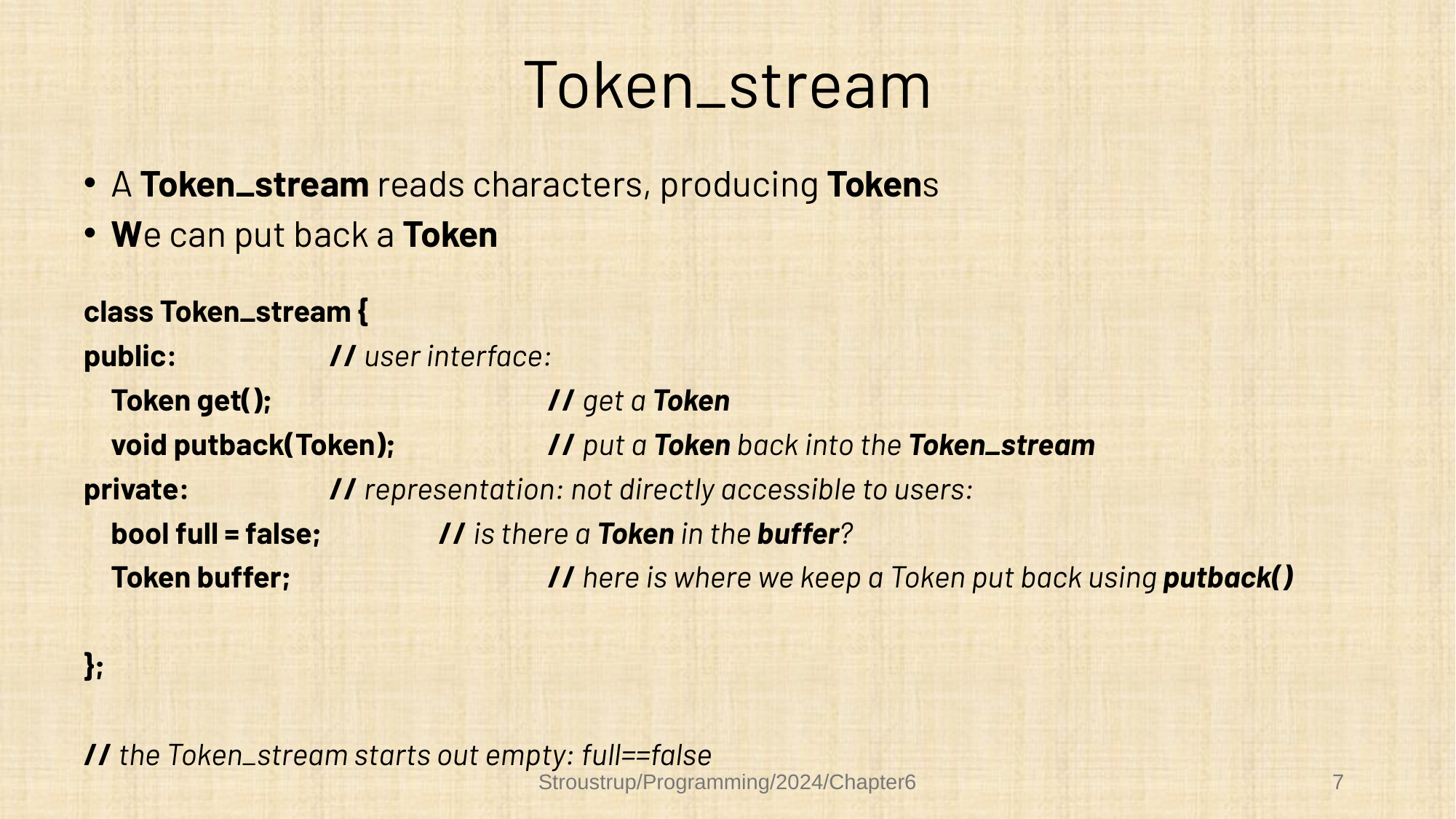

# Token_stream
A Token_stream reads characters, producing Tokens
We can put back a Token

class Token_stream {
public:		// user interface:
	Token get();			// get a Token
	void putback(Token);		// put a Token back into the Token_stream
private:		// representation: not directly accessible to users:
	bool full = false;		// is there a Token in the buffer?
	Token buffer;       		// here is where we keep a Token put back using putback()

};

// the Token_stream starts out empty: full==false
Stroustrup/Programming/2024/Chapter6
7